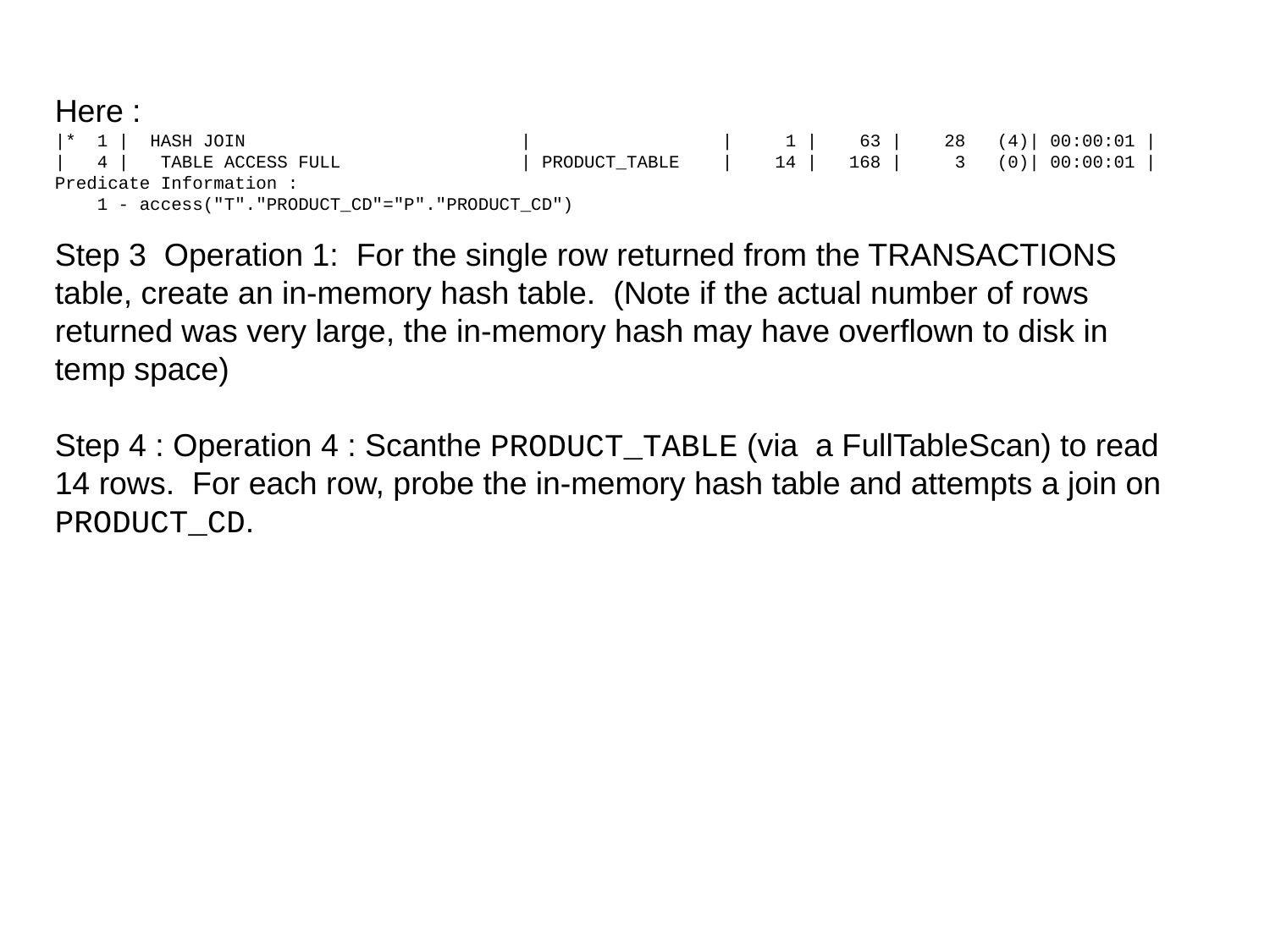

Here :
|*  1 |  HASH JOIN                          |                  |     1 |    63 |    28   (4)| 00:00:01 |
|   4 |   TABLE ACCESS FULL                 | PRODUCT_TABLE    |    14 |   168 |     3   (0)| 00:00:01 |
Predicate Information :
    1 - access("T"."PRODUCT_CD"="P"."PRODUCT_CD")

Step 3  Operation 1:  For the single row returned from the TRANSACTIONS table, create an in-memory hash table.  (Note if the actual number of rows returned was very large, the in-memory hash may have overflown to disk in temp space)

Step 4 : Operation 4 : Scanthe PRODUCT_TABLE (via  a FullTableScan) to read 14 rows.  For each row, probe the in-memory hash table and attempts a join on PRODUCT_CD.